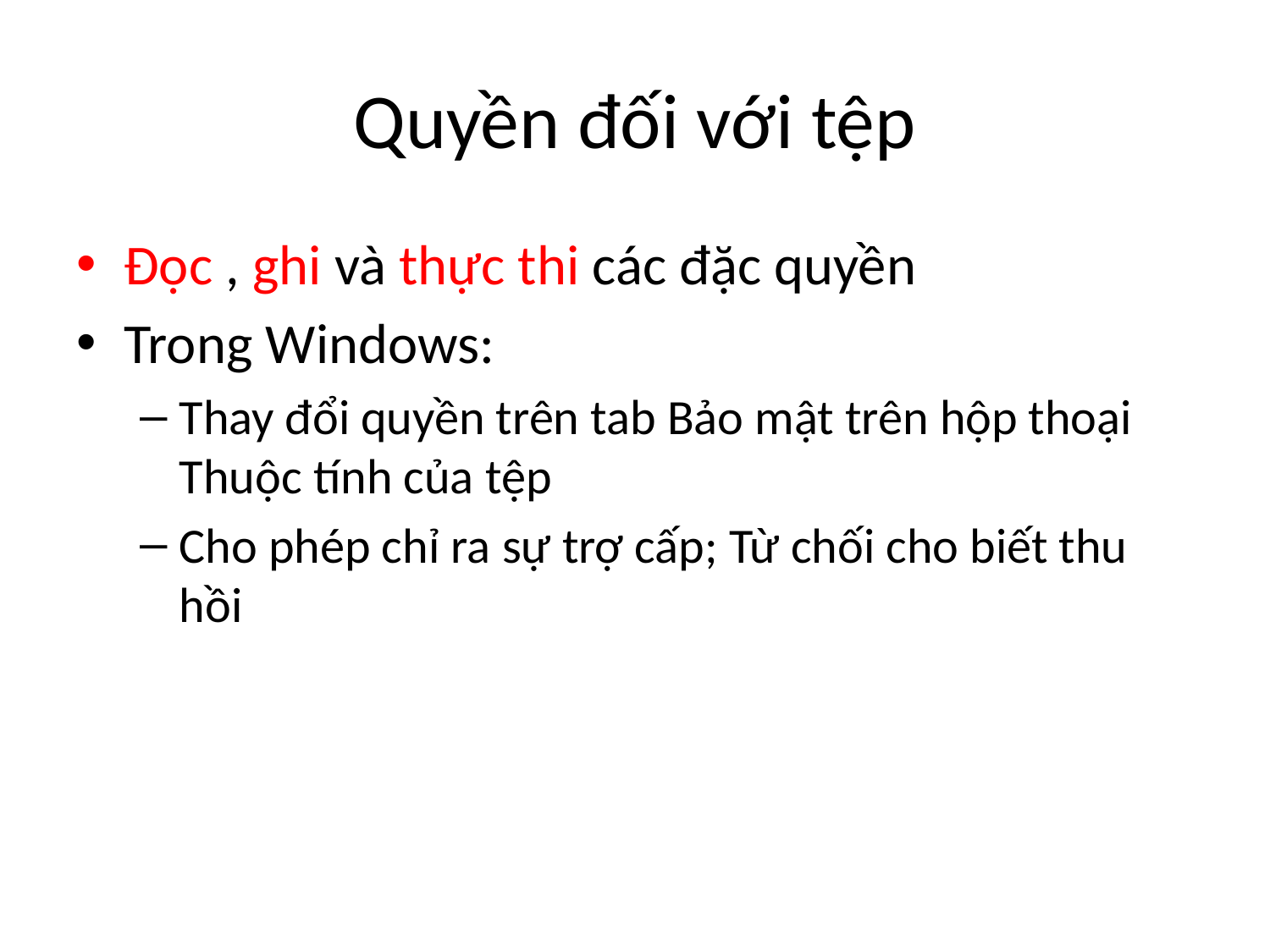

# Quyền đối với tệp
Đọc , ghi và thực thi các đặc quyền
Trong Windows:
Thay đổi quyền trên tab Bảo mật trên hộp thoại Thuộc tính của tệp
Cho phép chỉ ra sự trợ cấp; Từ chối cho biết thu hồi